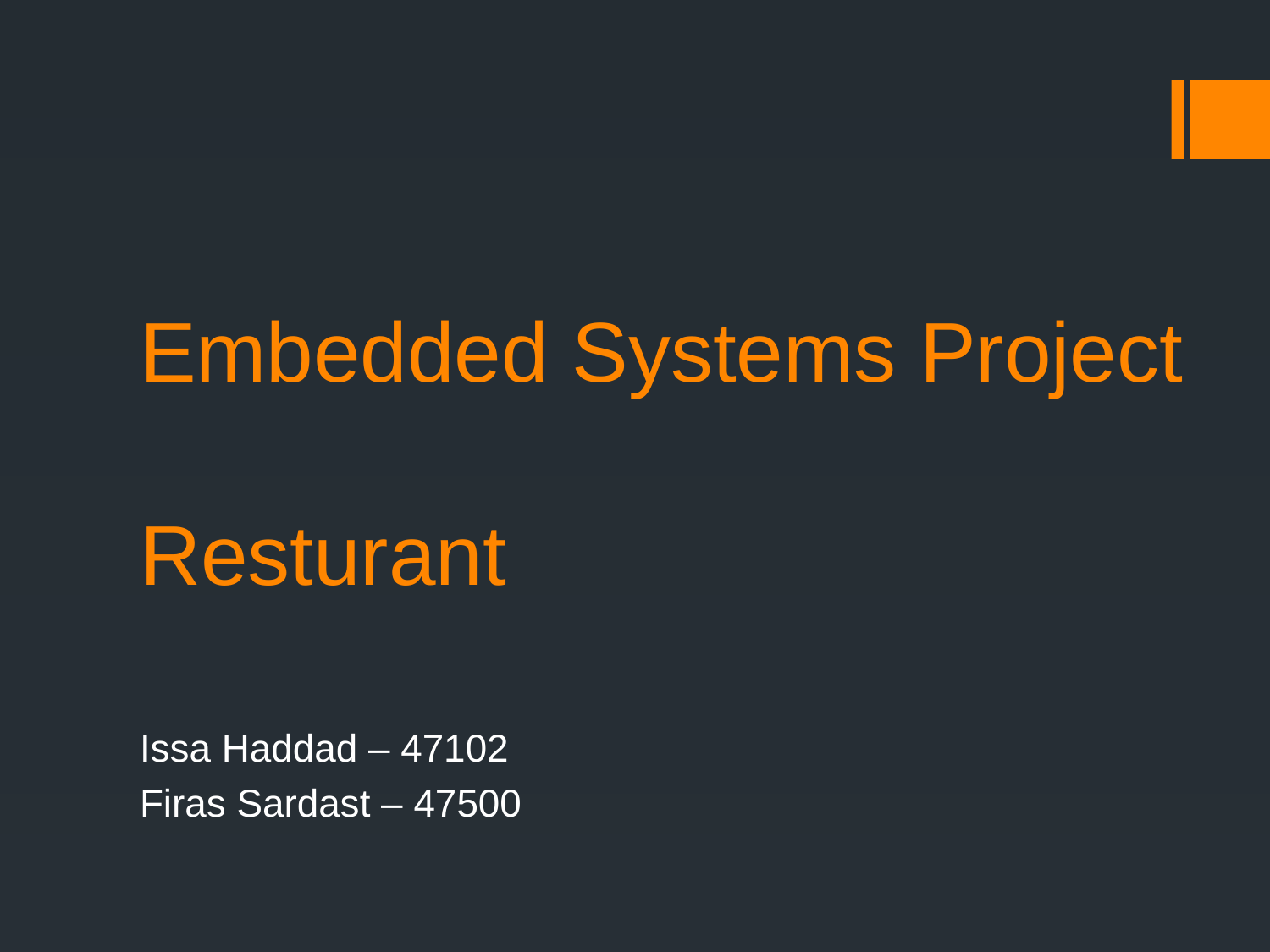

# Embedded Systems Project Resturant
Issa Haddad – 47102
Firas Sardast – 47500